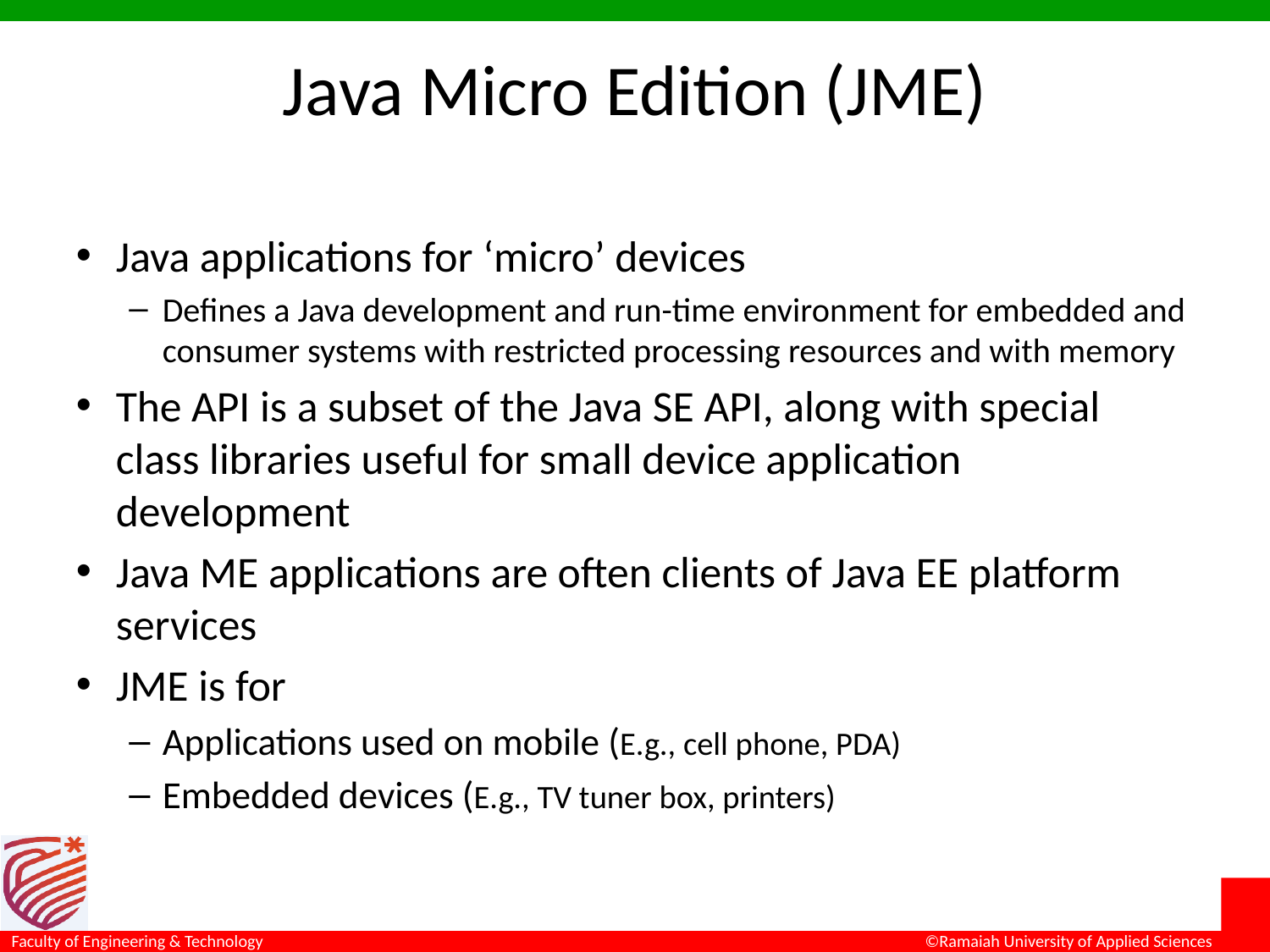

# Java Micro Edition (JME)
Java applications for ‘micro’ devices
Defines a Java development and run-time environment for embedded and consumer systems with restricted processing resources and with memory
The API is a subset of the Java SE API, along with special class libraries useful for small device application development
Java ME applications are often clients of Java EE platform services
JME is for
Applications used on mobile (E.g., cell phone, PDA)
Embedded devices (E.g., TV tuner box, printers)